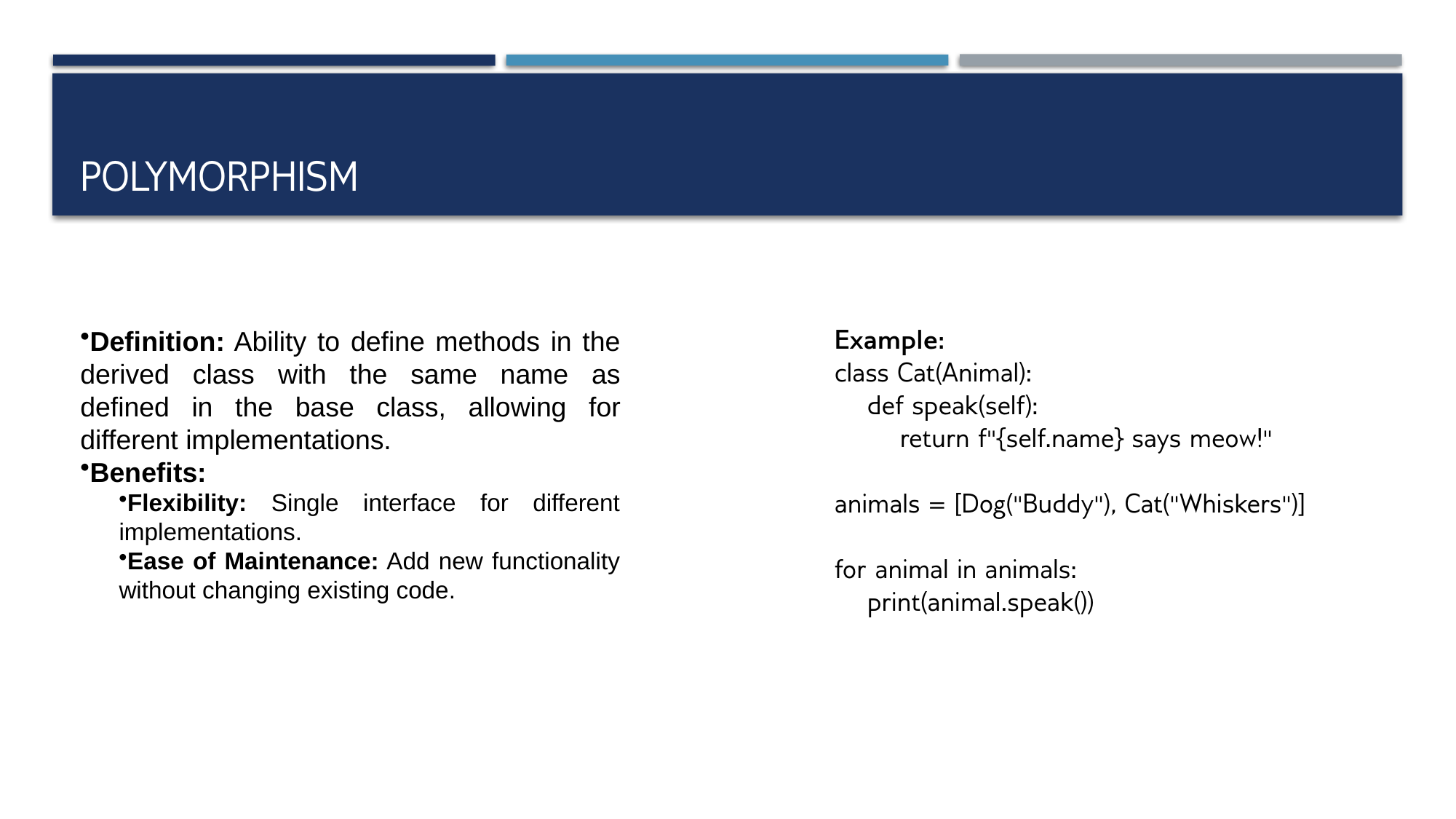

# Polymorphism
Definition: Ability to define methods in the derived class with the same name as defined in the base class, allowing for different implementations.
Benefits:
Flexibility: Single interface for different implementations.
Ease of Maintenance: Add new functionality without changing existing code.

Example:
class Cat(Animal):
    def speak(self):
        return f"{self.name} says meow!"

animals = [Dog("Buddy"), Cat("Whiskers")]

for animal in animals:
    print(animal.speak())